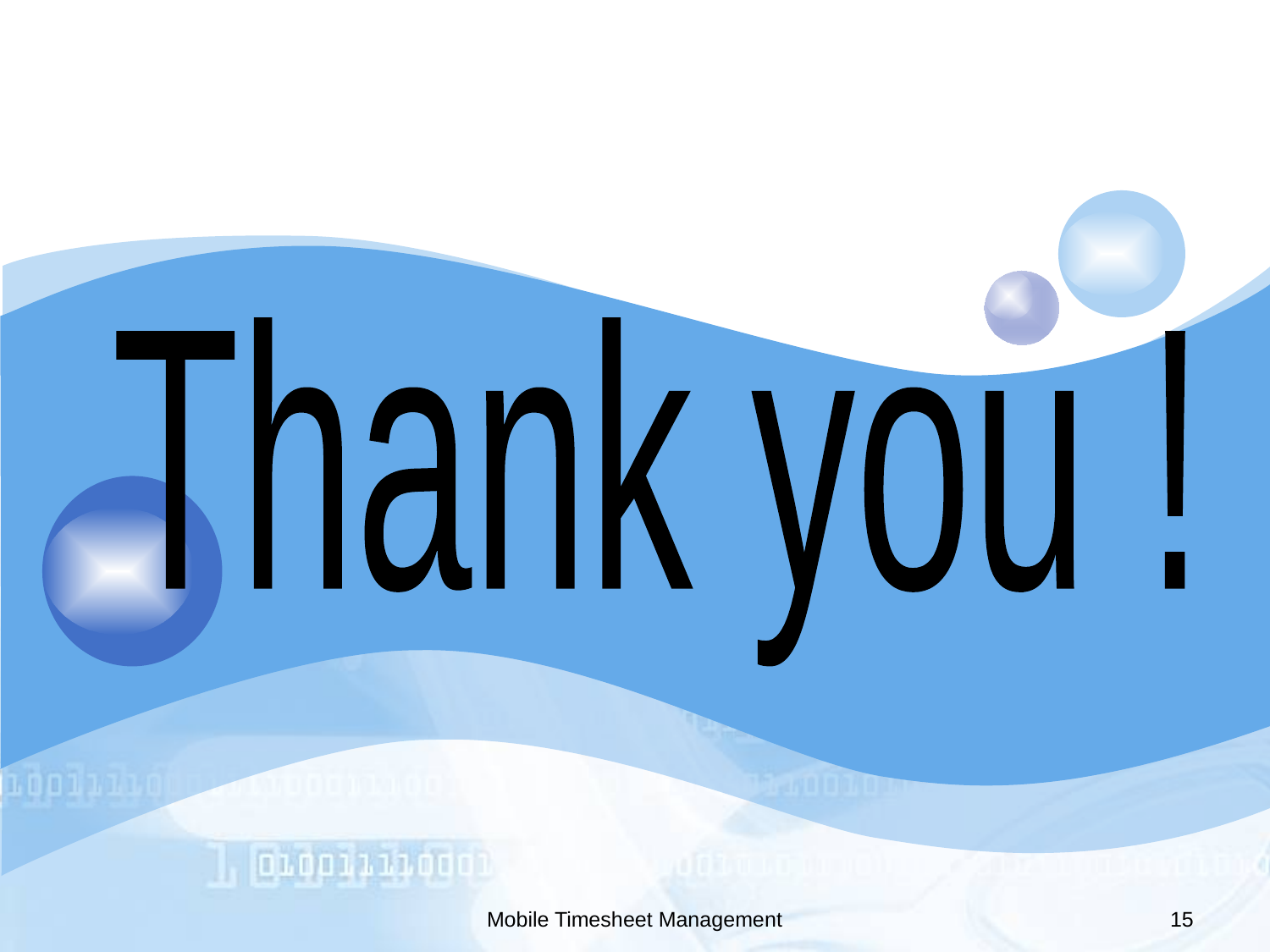

Thank you !
Mobile Timesheet Management
15